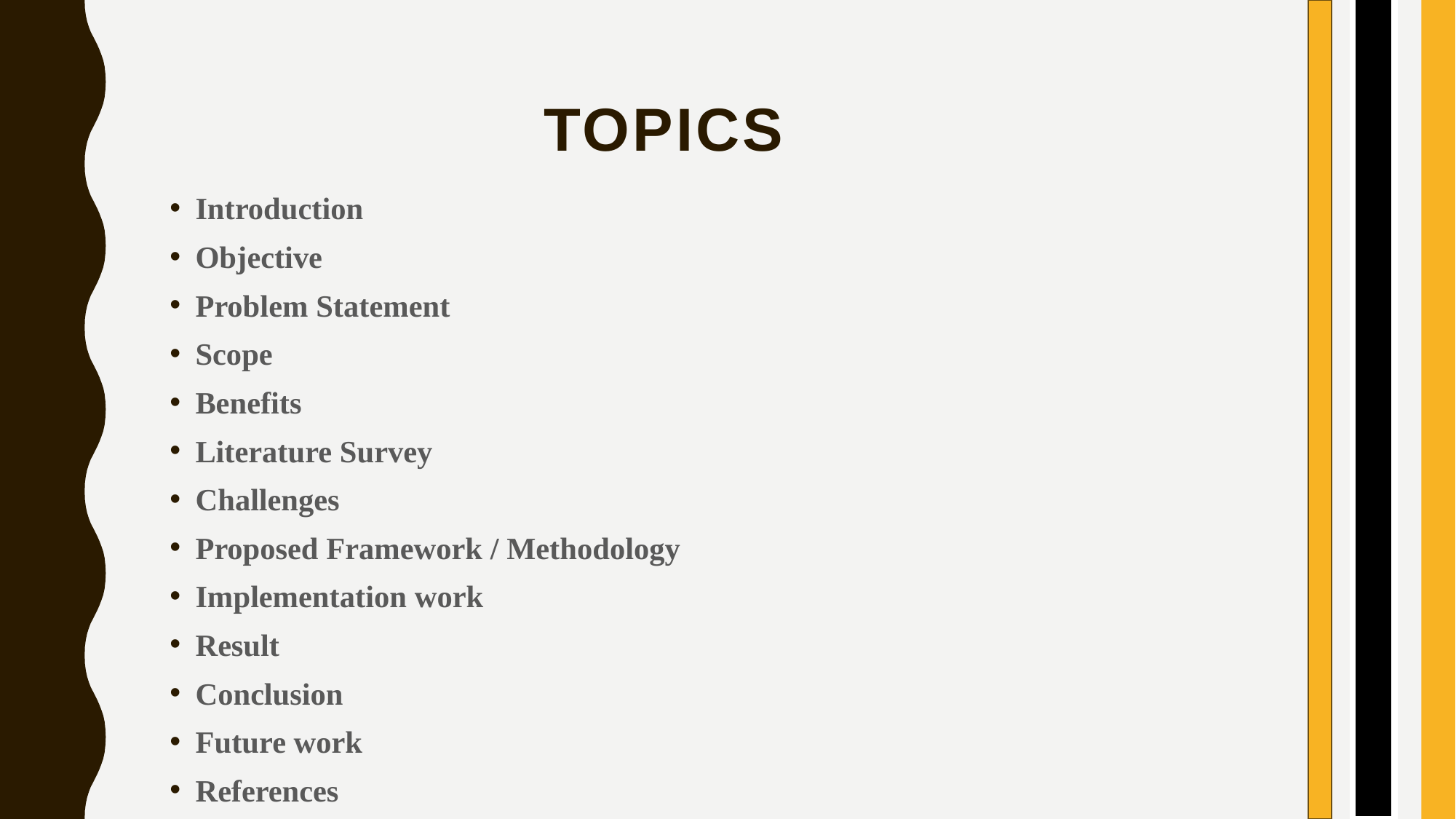

# Topics
Introduction
Objective
Problem Statement
Scope
Benefits
Literature Survey
Challenges
Proposed Framework / Methodology
Implementation work
Result
Conclusion
Future work
References